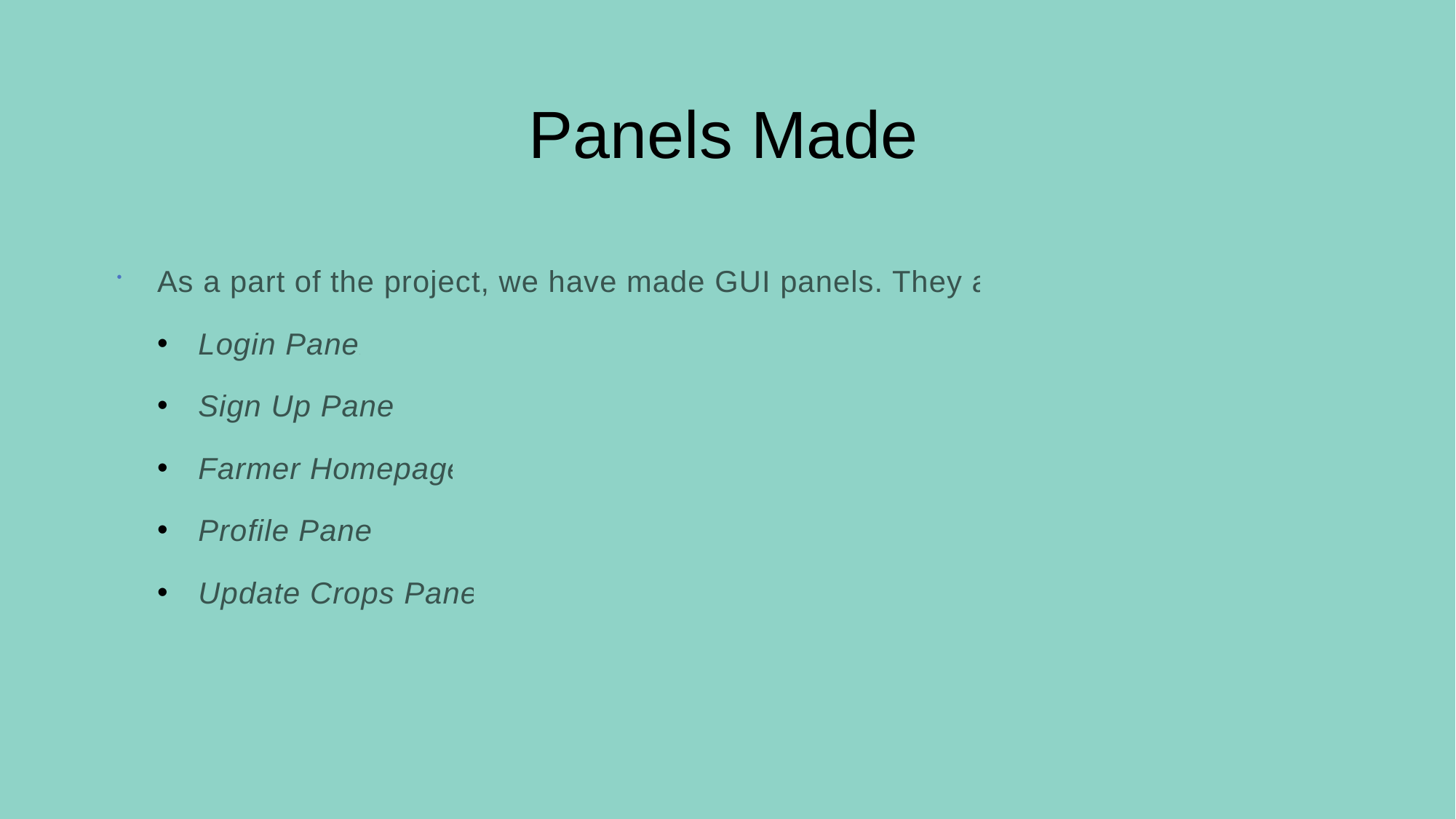

# Panels Made

As a part of the project, we have made GUI panels. They are:
Login Panel
Sign Up Panel
Farmer Homepage
Profile Panel
Update Crops Panel